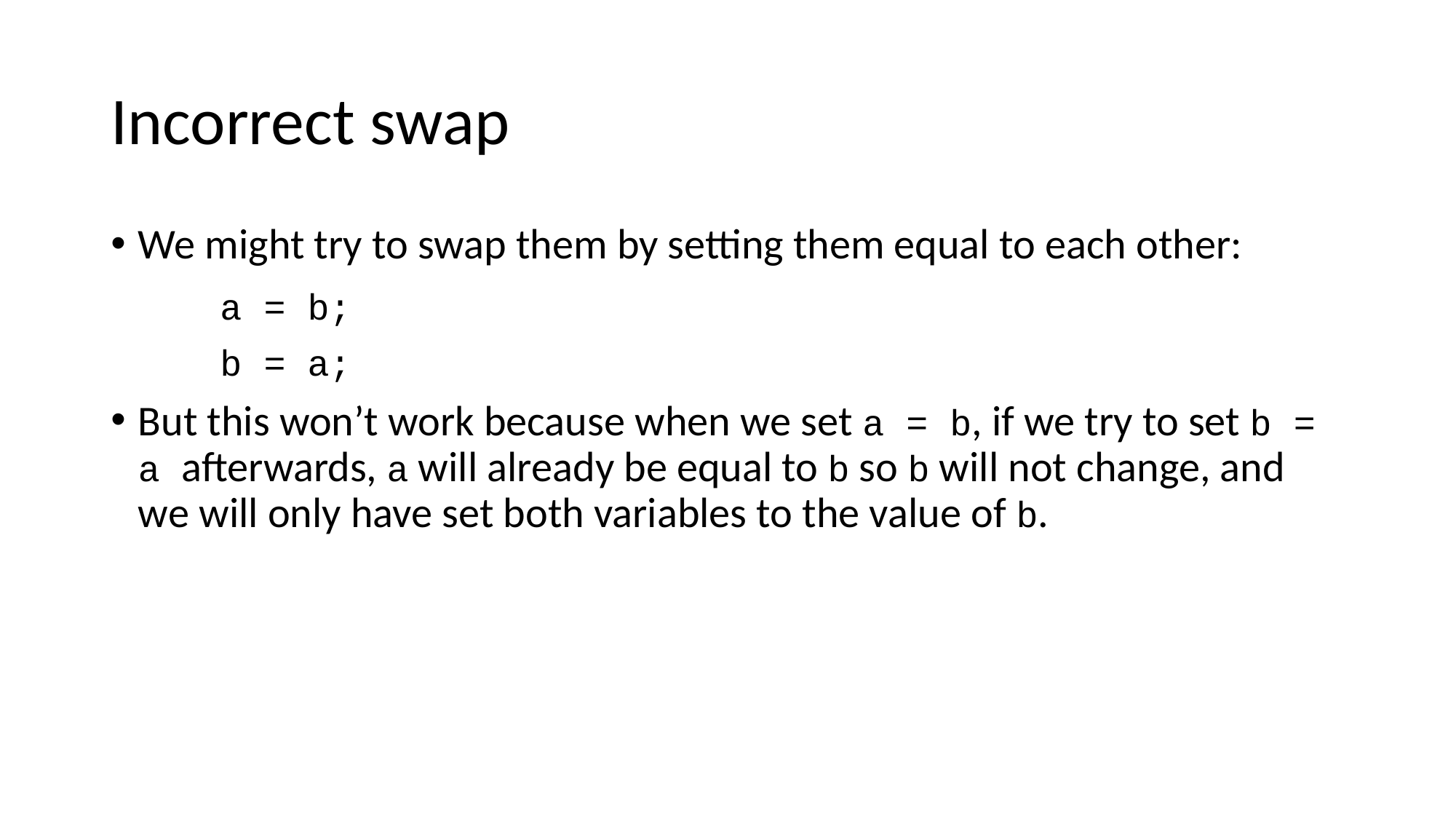

# Incorrect swap
We might try to swap them by setting them equal to each other:
	a = b;
	b = a;
But this won’t work because when we set a = b, if we try to set b = a afterwards, a will already be equal to b so b will not change, and we will only have set both variables to the value of b.